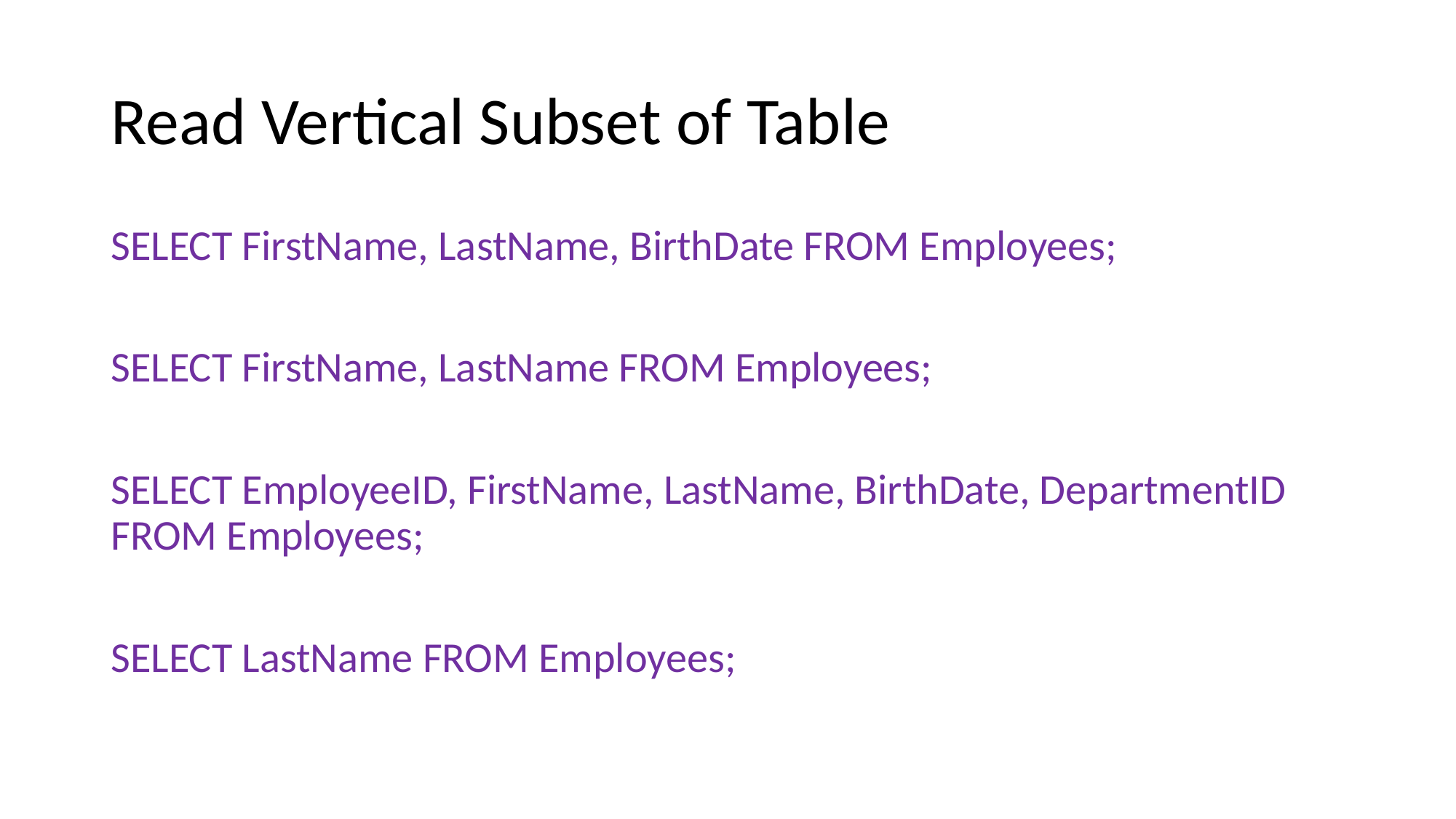

# Read Vertical Subset of Table
SELECT FirstName, LastName, BirthDate FROM Employees;

SELECT FirstName, LastName FROM Employees;

SELECT EmployeeID, FirstName, LastName, BirthDate, DepartmentID FROM Employees;

SELECT LastName FROM Employees;